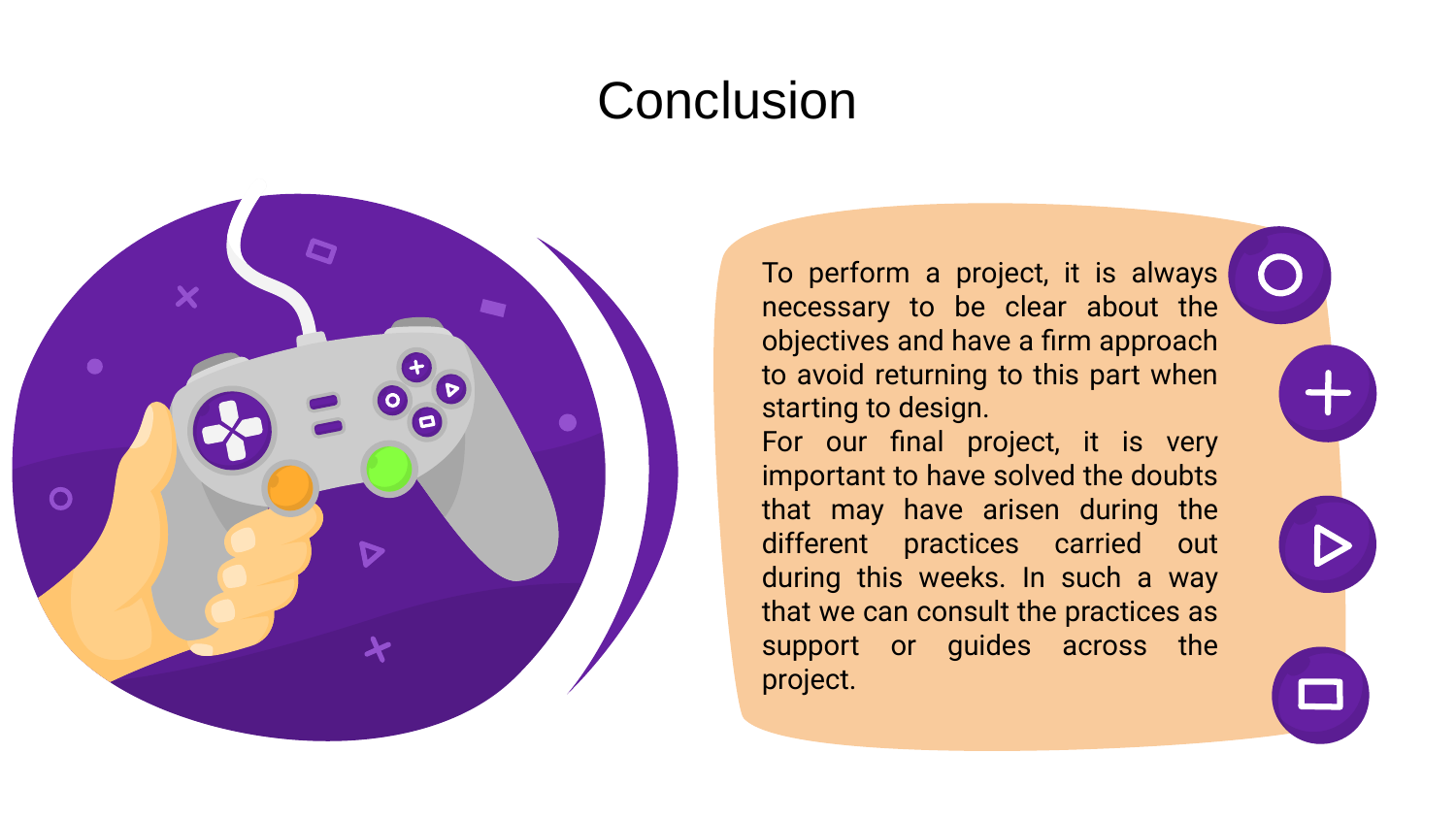

# Conclusion

To perform a project, it is always necessary to be clear about the objectives and have a firm approach to avoid returning to this part when starting to design.
For our final project, it is very important to have solved the doubts that may have arisen during the different practices carried out during this weeks. In such a way that we can consult the practices as support or guides across the project.